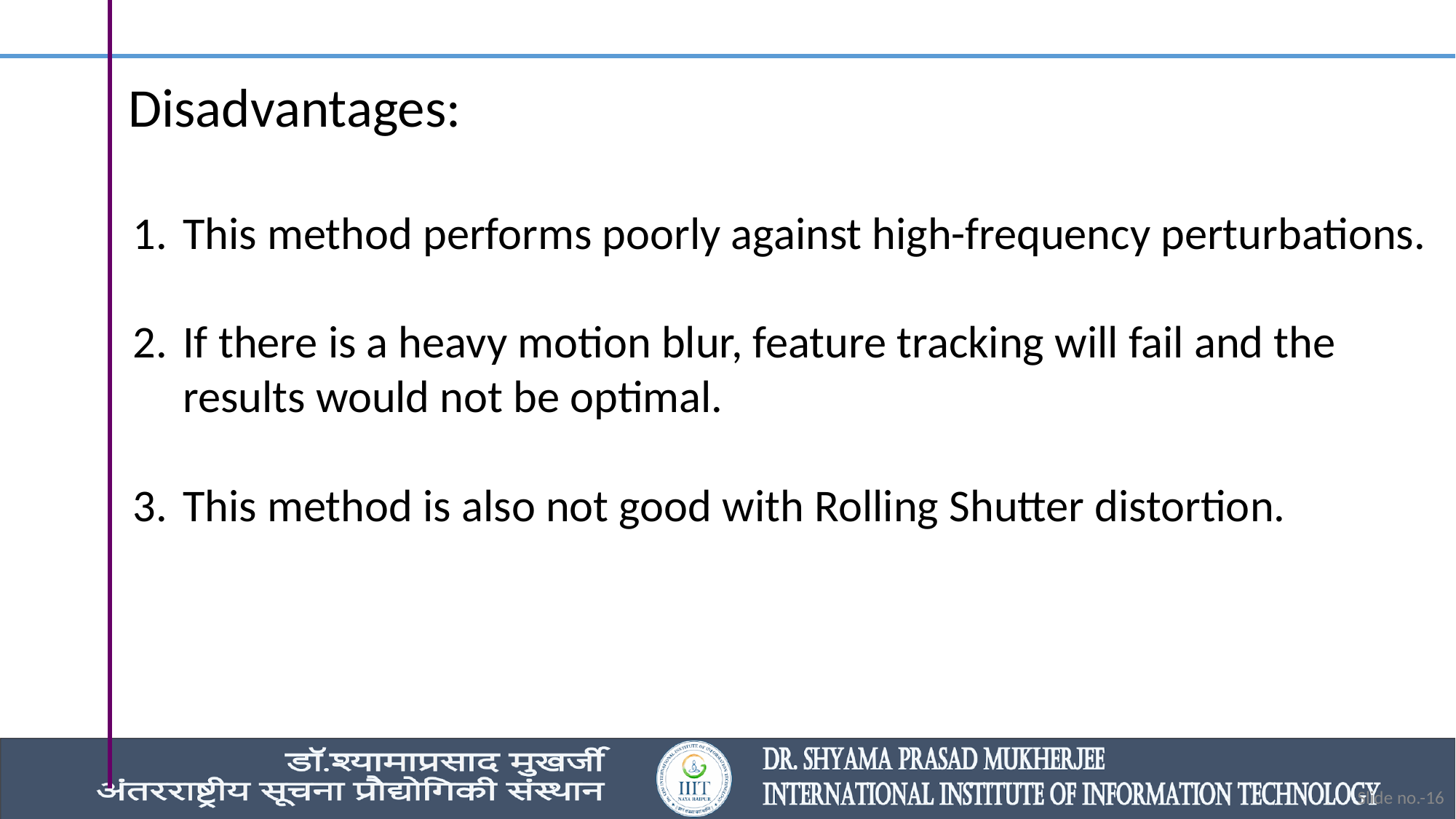

Disadvantages:

This method performs poorly against high-frequency perturbations.

If there is a heavy motion blur, feature tracking will fail and the results would not be optimal.

This method is also not good with Rolling Shutter distortion.